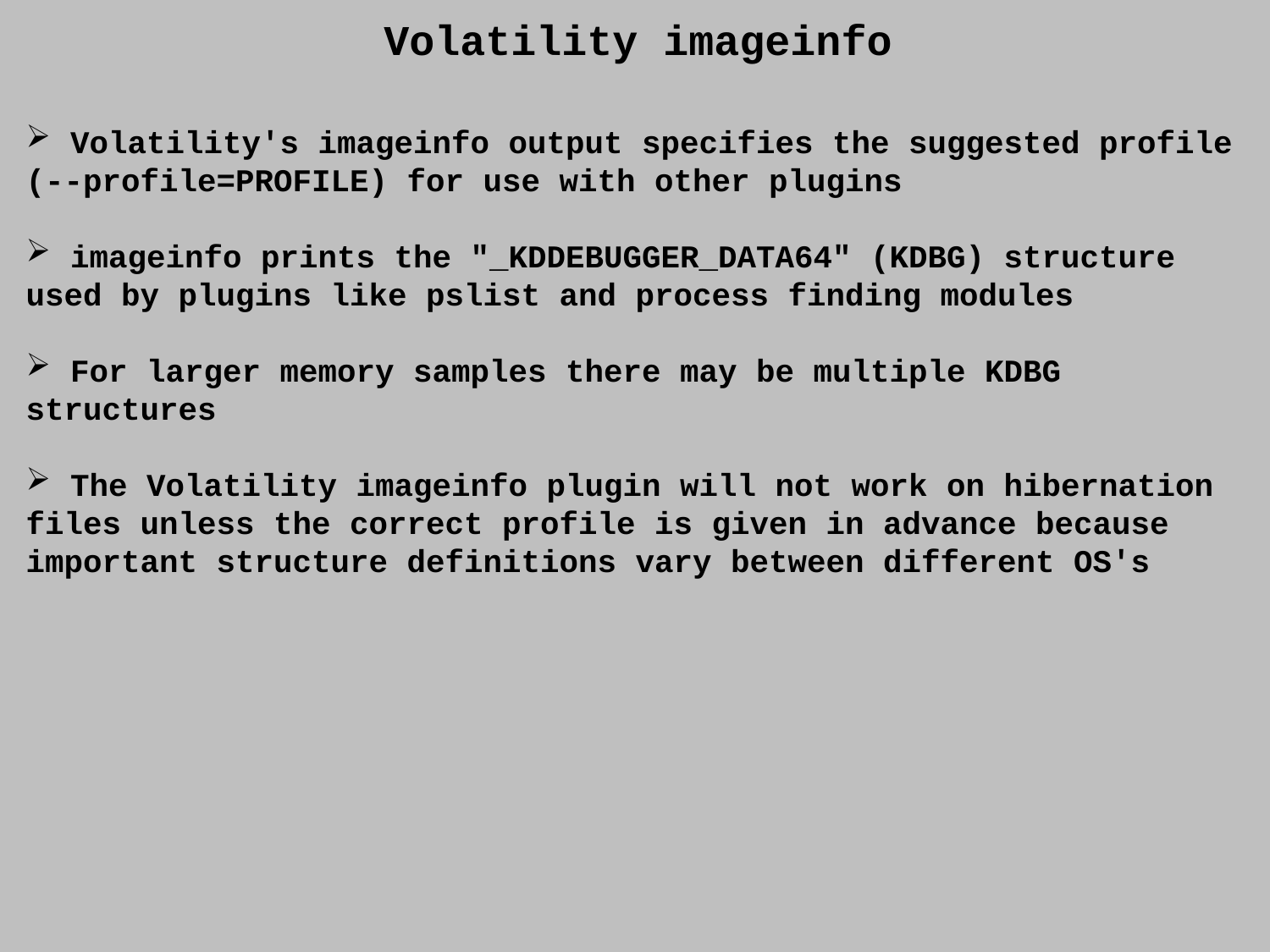

Volatility imageinfo
 Volatility's imageinfo output specifies the suggested profile (--profile=PROFILE) for use with other plugins

 imageinfo prints the "_KDDEBUGGER_DATA64" (KDBG) structure used by plugins like pslist and process finding modules

 For larger memory samples there may be multiple KDBG structures

 The Volatility imageinfo plugin will not work on hibernation files unless the correct profile is given in advance because important structure definitions vary between different OS's